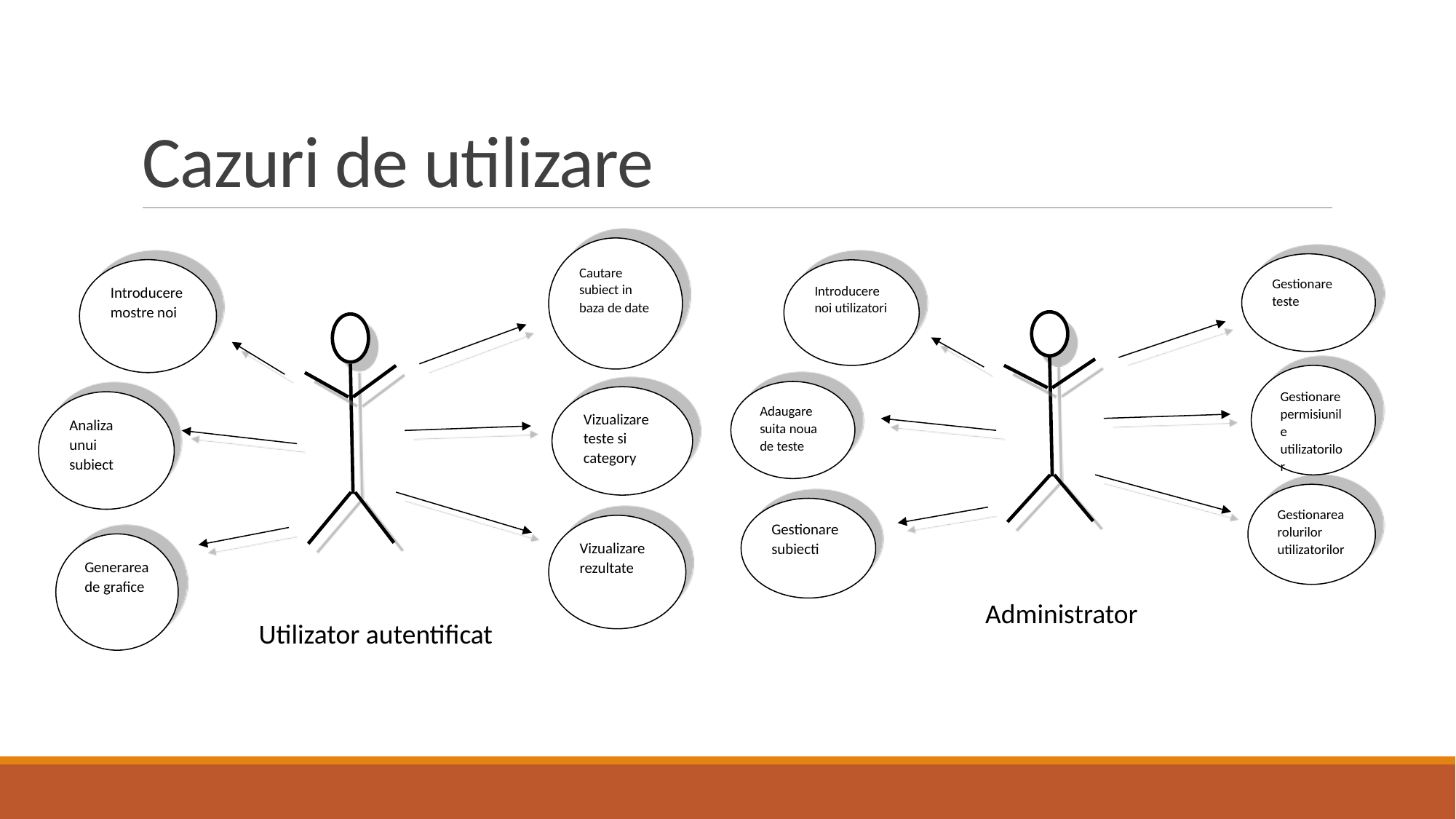

# Cazuri de utilizare
Cautare subiect in baza de date
Introducere mostre noi

Vizualizare teste si category
Analiza unui subiect
Vizualizare rezultate
Generarea de grafice
Gestionare teste
Introducere noi utilizatori

Gestionare permisiunile utilizatorilor
Adaugare suita noua de teste
Gestionarea rolurilor utilizatorilor
Gestionare subiecti

Administrator
Utilizator autentificat